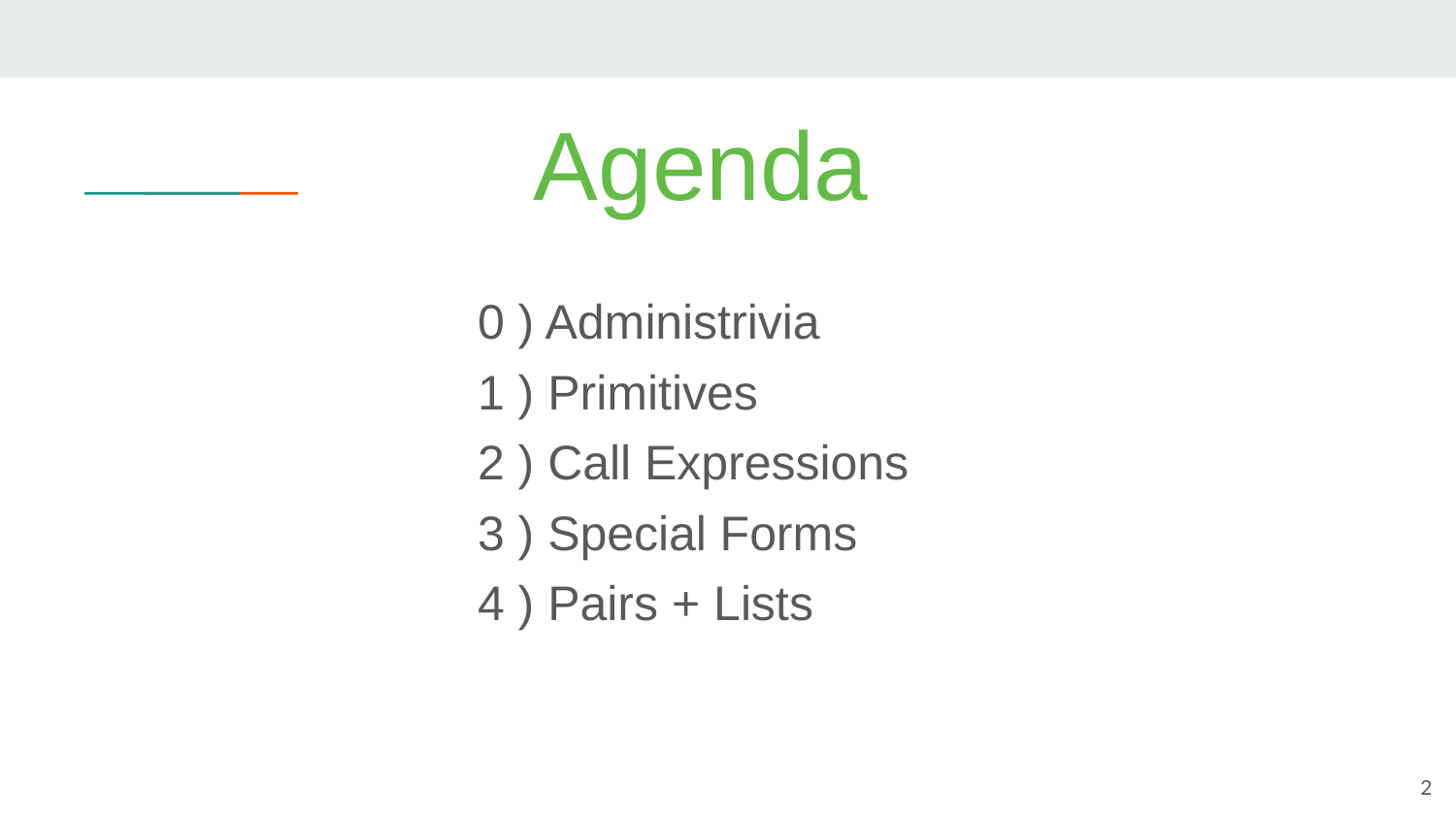

# Agenda

0 ) Administrivia
1 ) Primitives
2 ) Call Expressions
3 ) Special Forms
4 ) Pairs + Lists

2